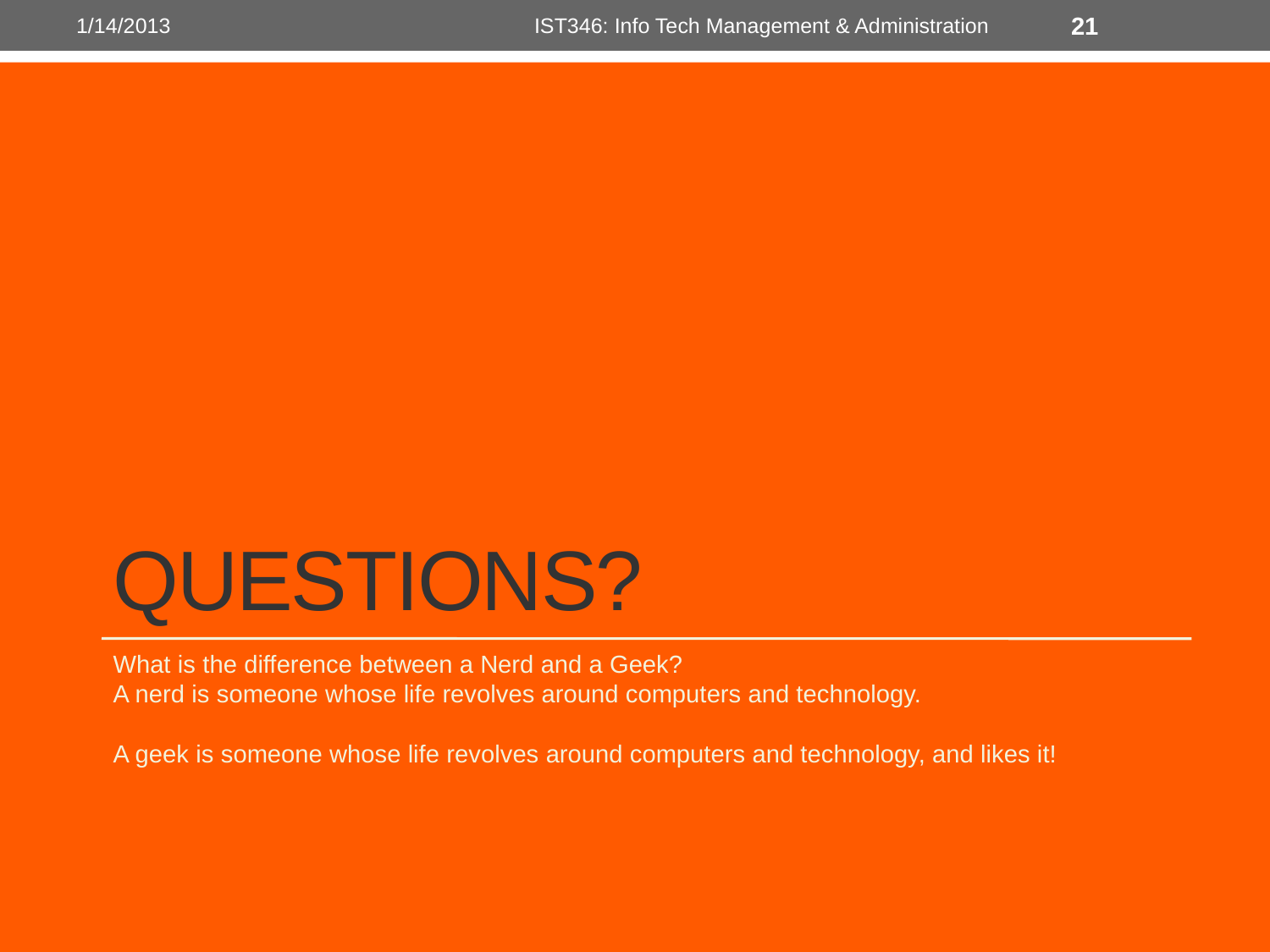

1/14/2013
IST346: Info Tech Management & Administration
21
# Questions?
What is the difference between a Nerd and a Geek?
A nerd is someone whose life revolves around computers and technology.
A geek is someone whose life revolves around computers and technology, and likes it!